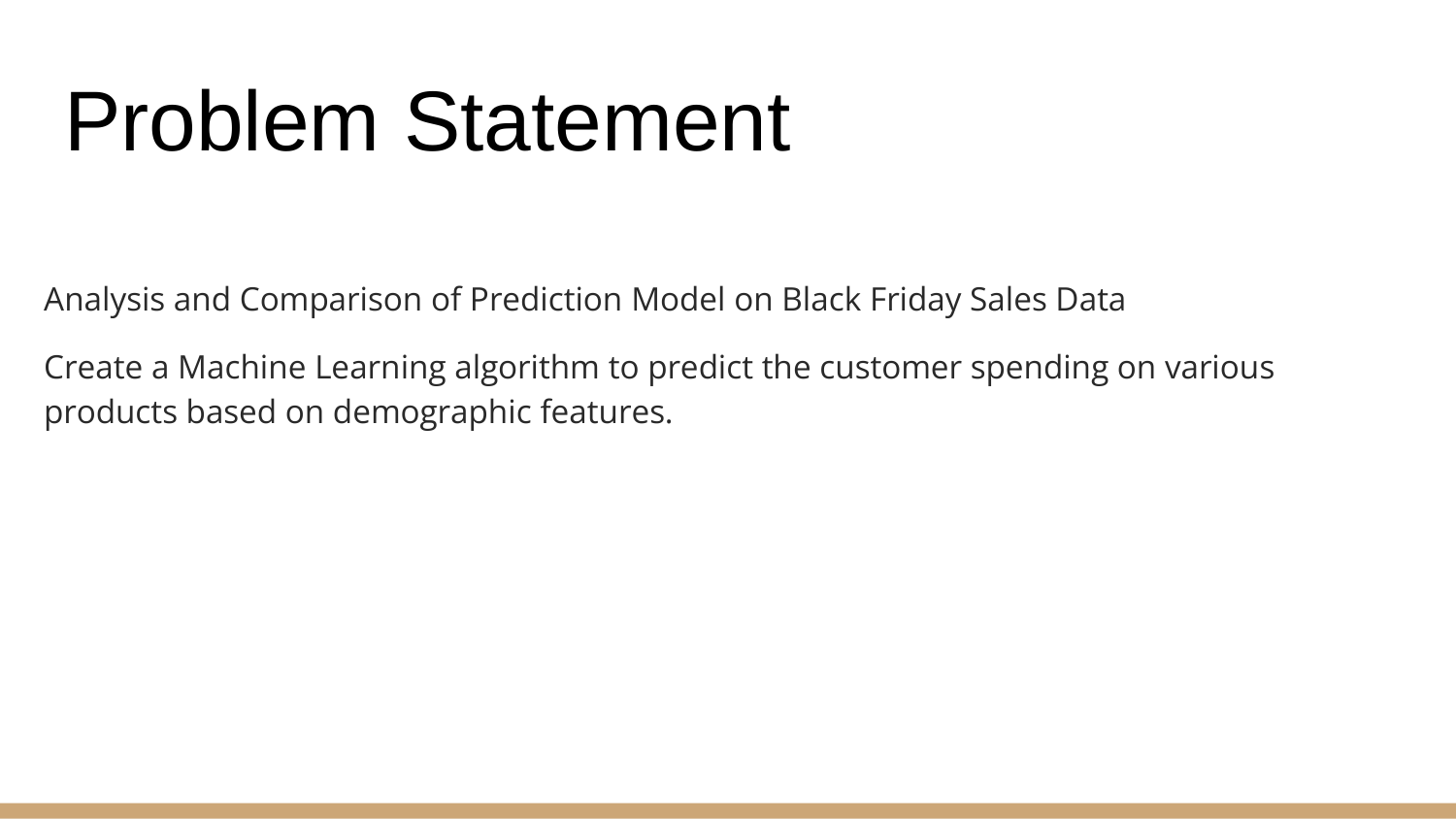

# Problem Statement

Analysis and Comparison of Prediction Model on Black Friday Sales Data
Create a Machine Learning algorithm to predict the customer spending on various products based on demographic features.